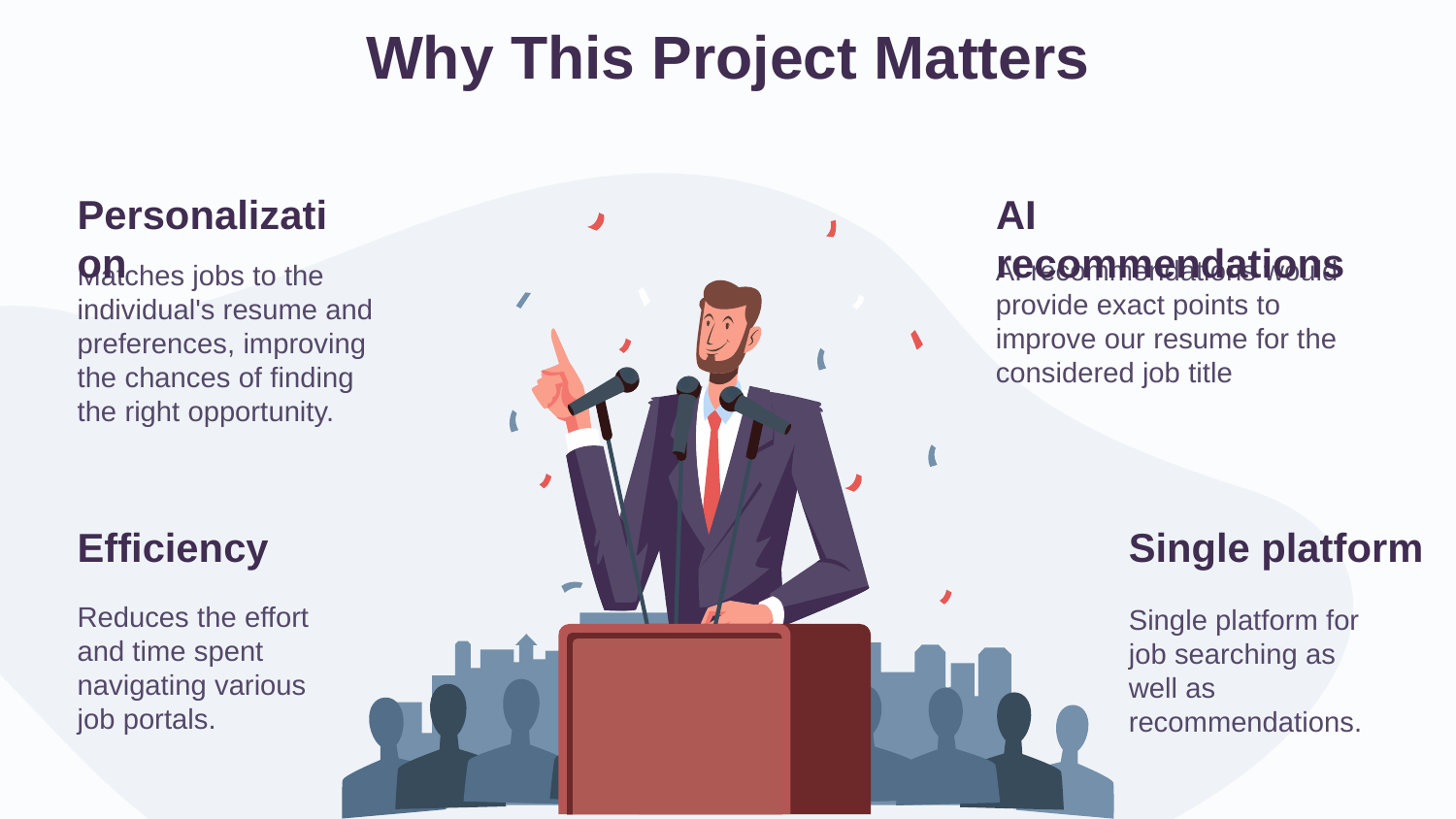

# Why This Project Matters
Personalization
AI recommendations

AI recommendations would provide exact points to improve our resume for the considered job title
Matches jobs to the individual's resume and preferences, improving the chances of finding the right opportunity.

Single platform

Efficiency
Reduces the effort and time spent navigating various job portals.
Single platform for job searching as well as recommendations.